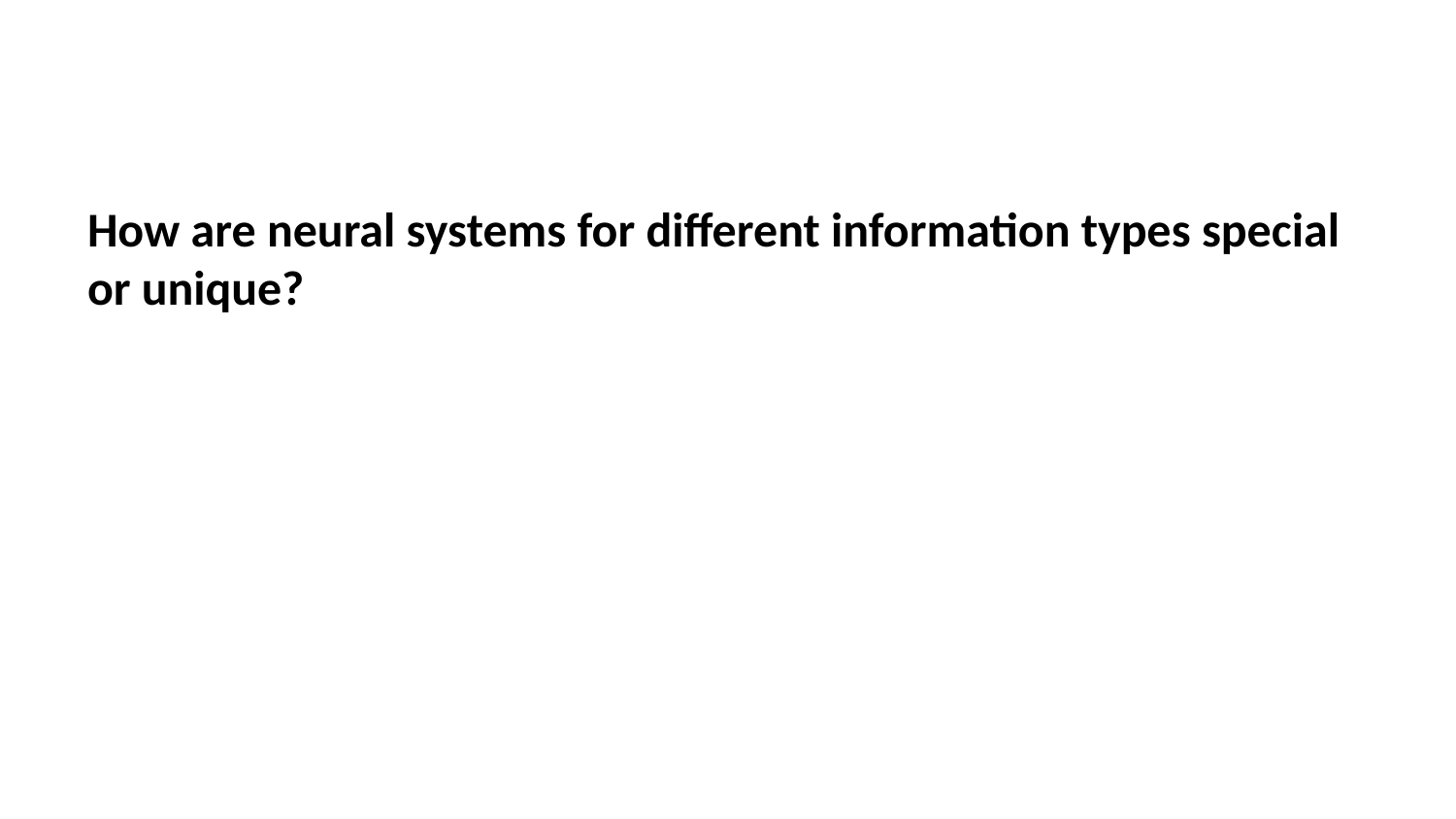

How are neural systems for different information types special or unique?